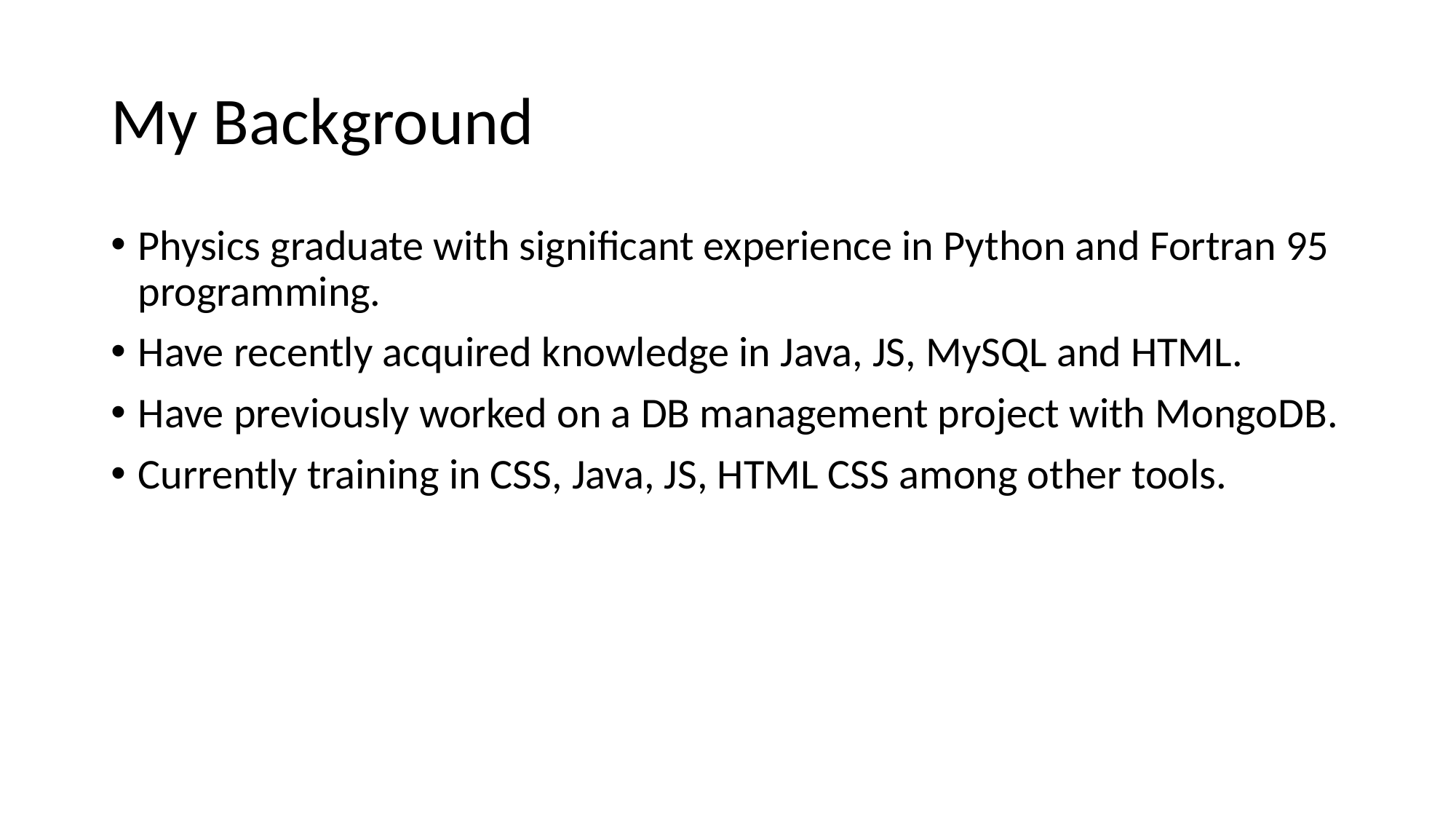

# My Background
Physics graduate with significant experience in Python and Fortran 95 programming.
Have recently acquired knowledge in Java, JS, MySQL and HTML.
Have previously worked on a DB management project with MongoDB.
Currently training in CSS, Java, JS, HTML CSS among other tools.